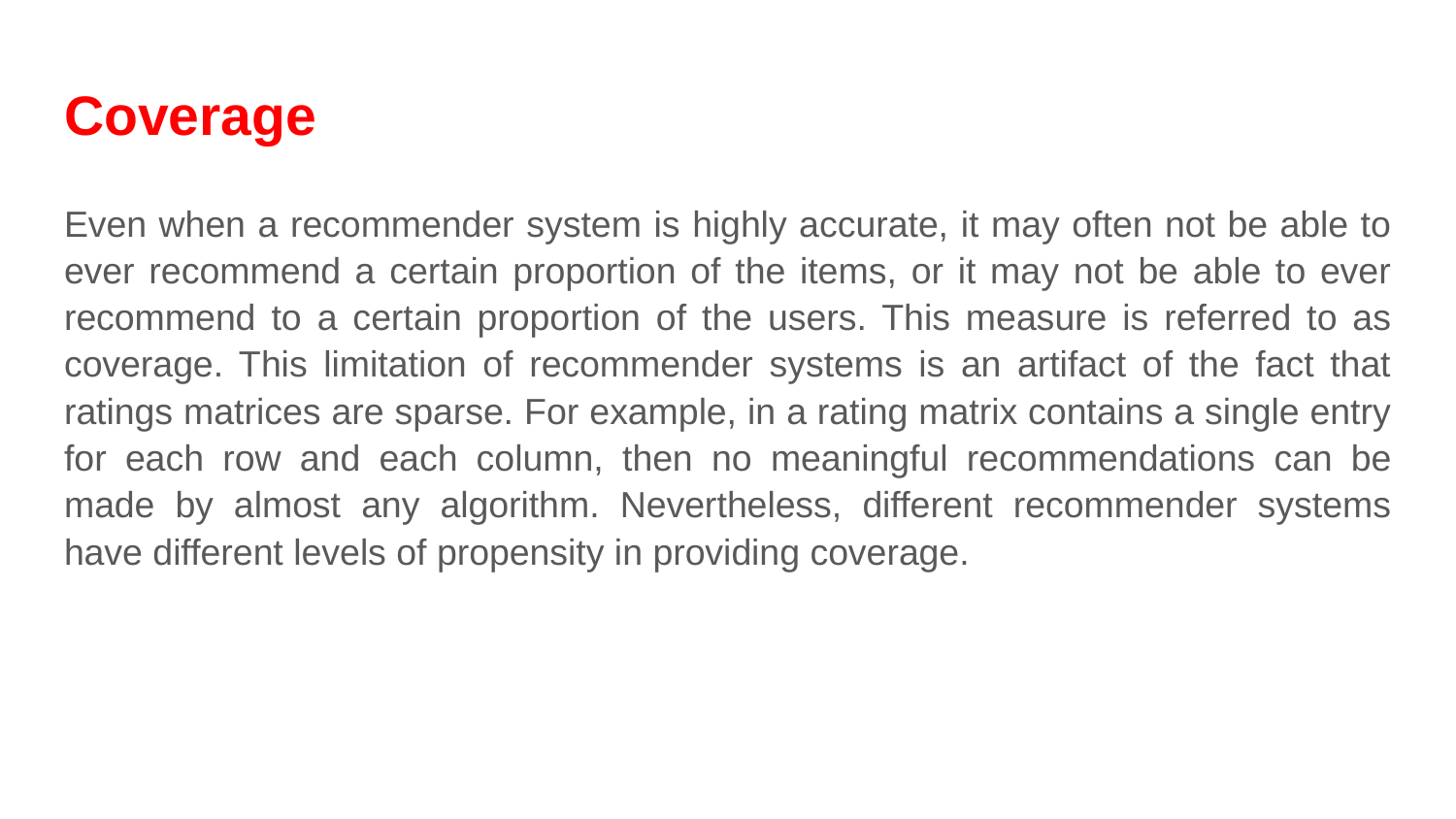

# Coverage
Even when a recommender system is highly accurate, it may often not be able to ever recommend a certain proportion of the items, or it may not be able to ever recommend to a certain proportion of the users. This measure is referred to as coverage. This limitation of recommender systems is an artifact of the fact that ratings matrices are sparse. For example, in a rating matrix contains a single entry for each row and each column, then no meaningful recommendations can be made by almost any algorithm. Nevertheless, different recommender systems have different levels of propensity in providing coverage.